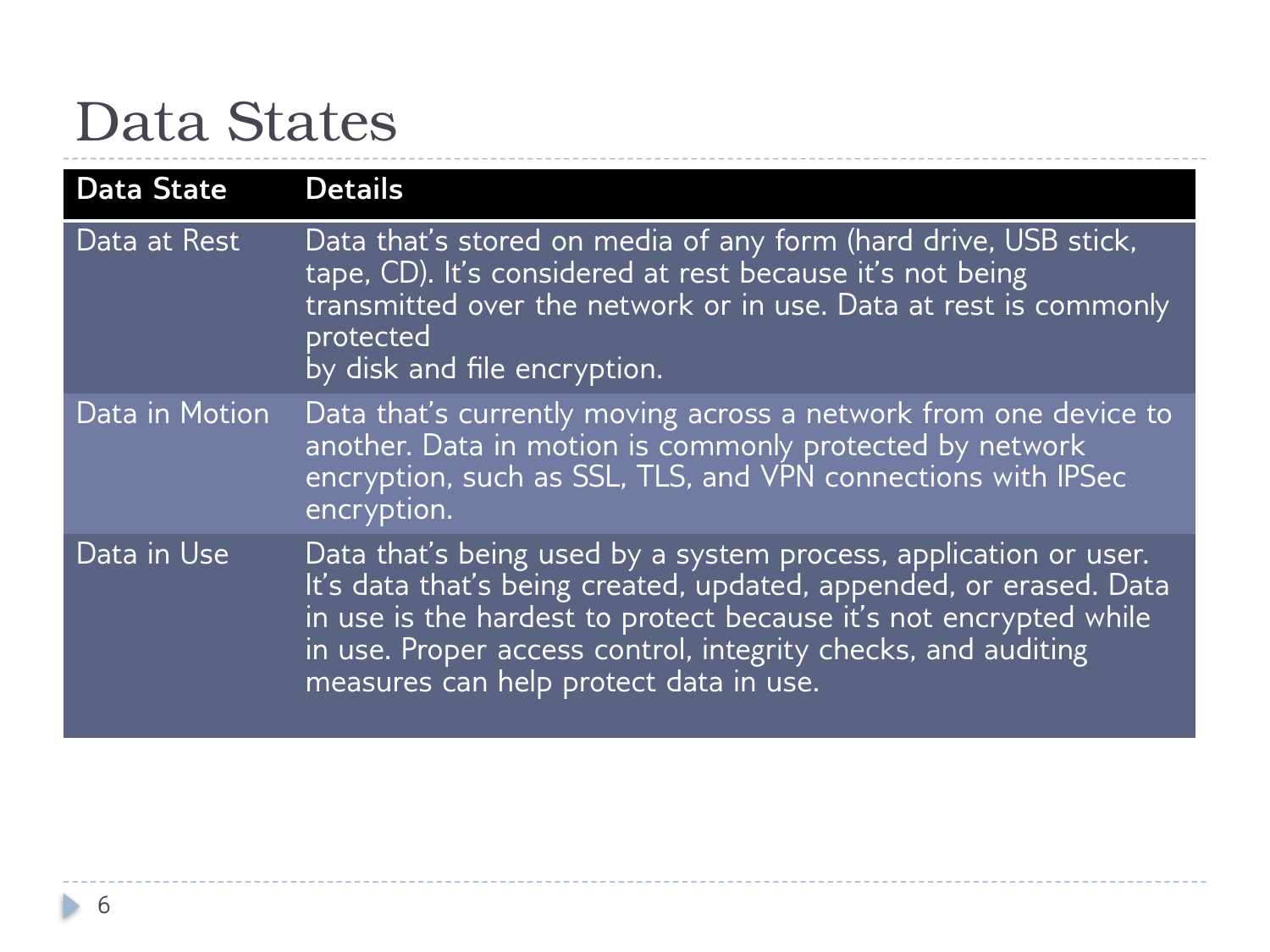

# Data States
| Data State | Details |
| --- | --- |
| Data at Rest | Data that’s stored on media of any form (hard drive, USB stick, tape, CD). It’s considered at rest because it’s not being transmitted over the network or in use. Data at rest is commonly protected by disk and file encryption. |
| Data in Motion | Data that’s currently moving across a network from one device to another. Data in motion is commonly protected by network encryption, such as SSL, TLS, and VPN connections with IPSec encryption. |
| Data in Use | Data that’s being used by a system process, application or user. It’s data that’s being created, updated, appended, or erased. Data in use is the hardest to protect because it’s not encrypted while in use. Proper access control, integrity checks, and auditing measures can help protect data in use. |
6